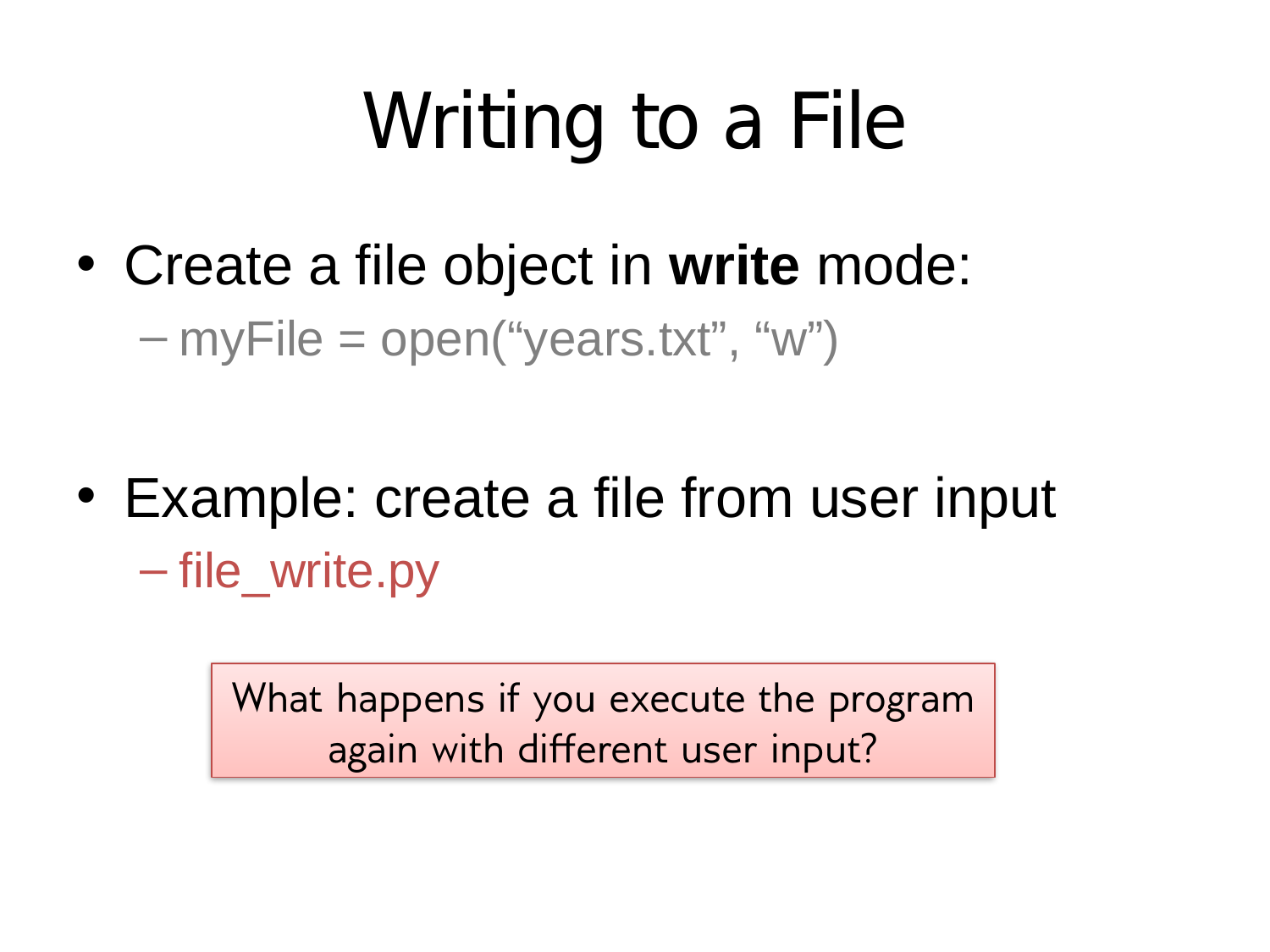

# Writing to a File
Create a file object in write mode:
myFile = open(“years.txt”, “w”)

Example: create a file from user input
file_write.py

What happens if you execute the program again with different user input?